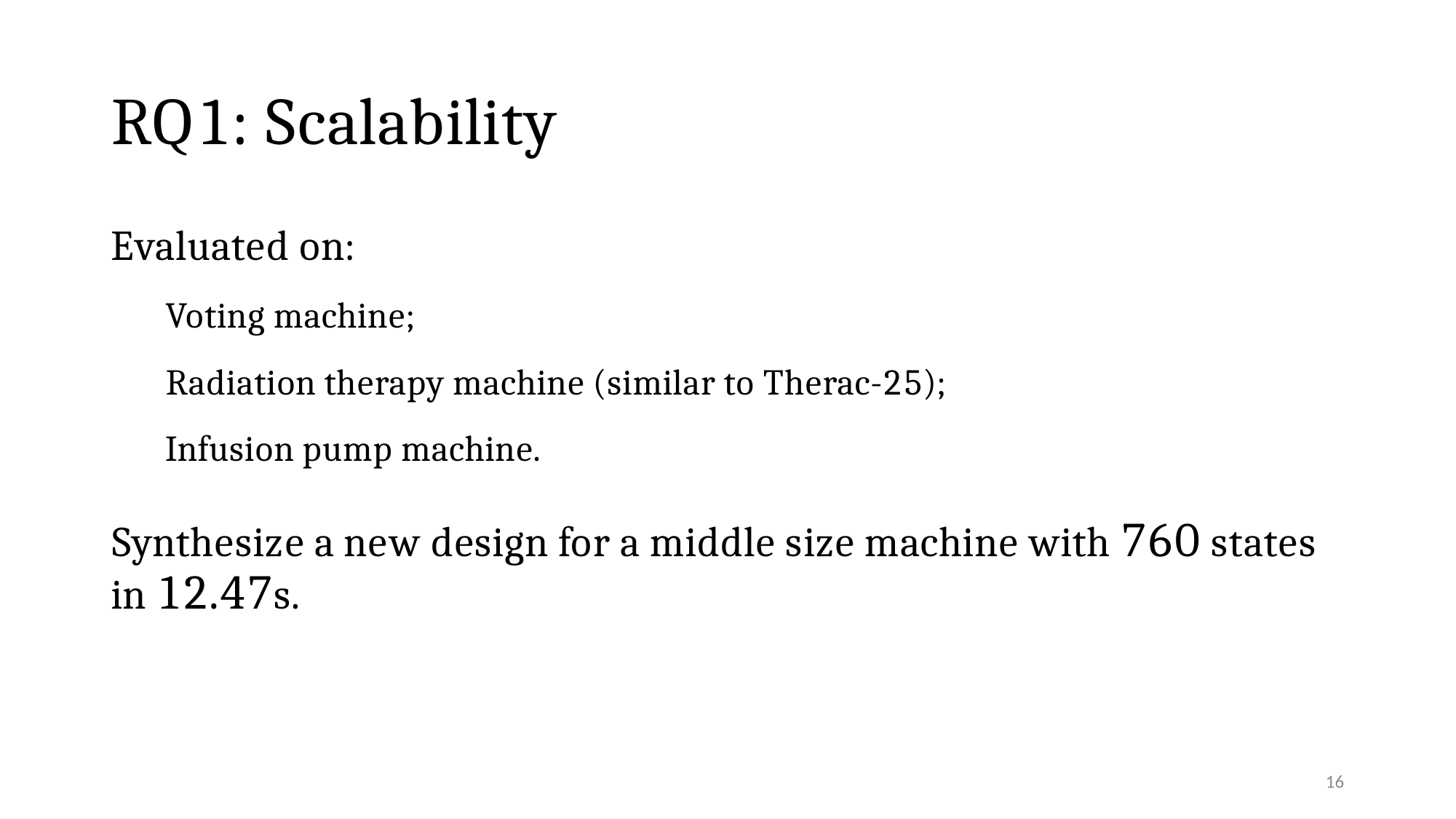

# RQ1: Scalability
Evaluated on:
Voting machine;
Radiation therapy machine (similar to Therac-25);
Infusion pump machine.
Synthesize a new design for a middle size machine with 760 states in 12.47s.
16